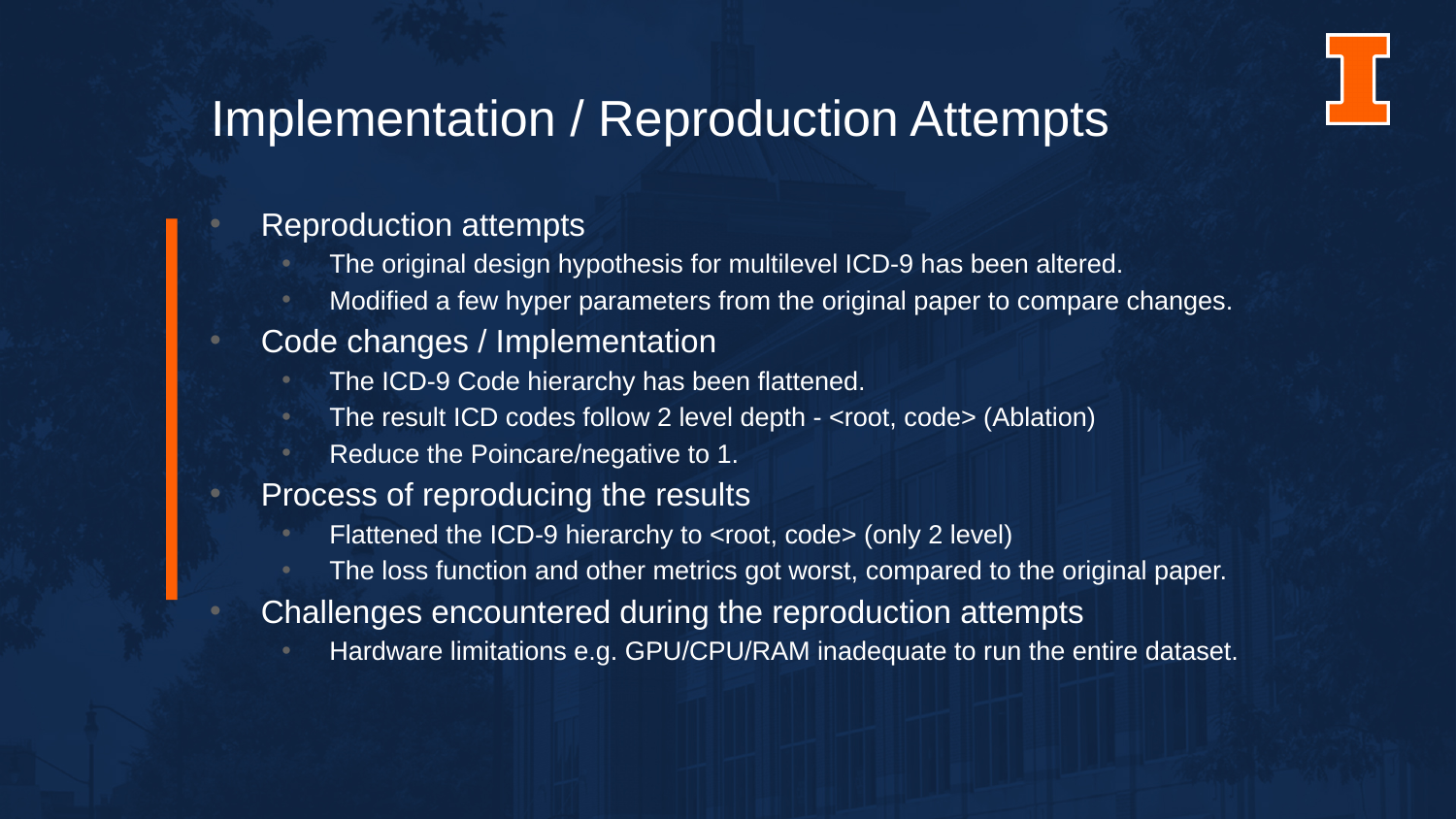

# Implementation / Reproduction Attempts
Reproduction attempts
The original design hypothesis for multilevel ICD-9 has been altered.
Modified a few hyper parameters from the original paper to compare changes.
Code changes / Implementation
The ICD-9 Code hierarchy has been flattened.
The result ICD codes follow 2 level depth - <root, code> (Ablation)
Reduce the Poincare/negative to 1.
Process of reproducing the results
Flattened the ICD-9 hierarchy to <root, code> (only 2 level)
The loss function and other metrics got worst, compared to the original paper.
Challenges encountered during the reproduction attempts
Hardware limitations e.g. GPU/CPU/RAM inadequate to run the entire dataset.
8